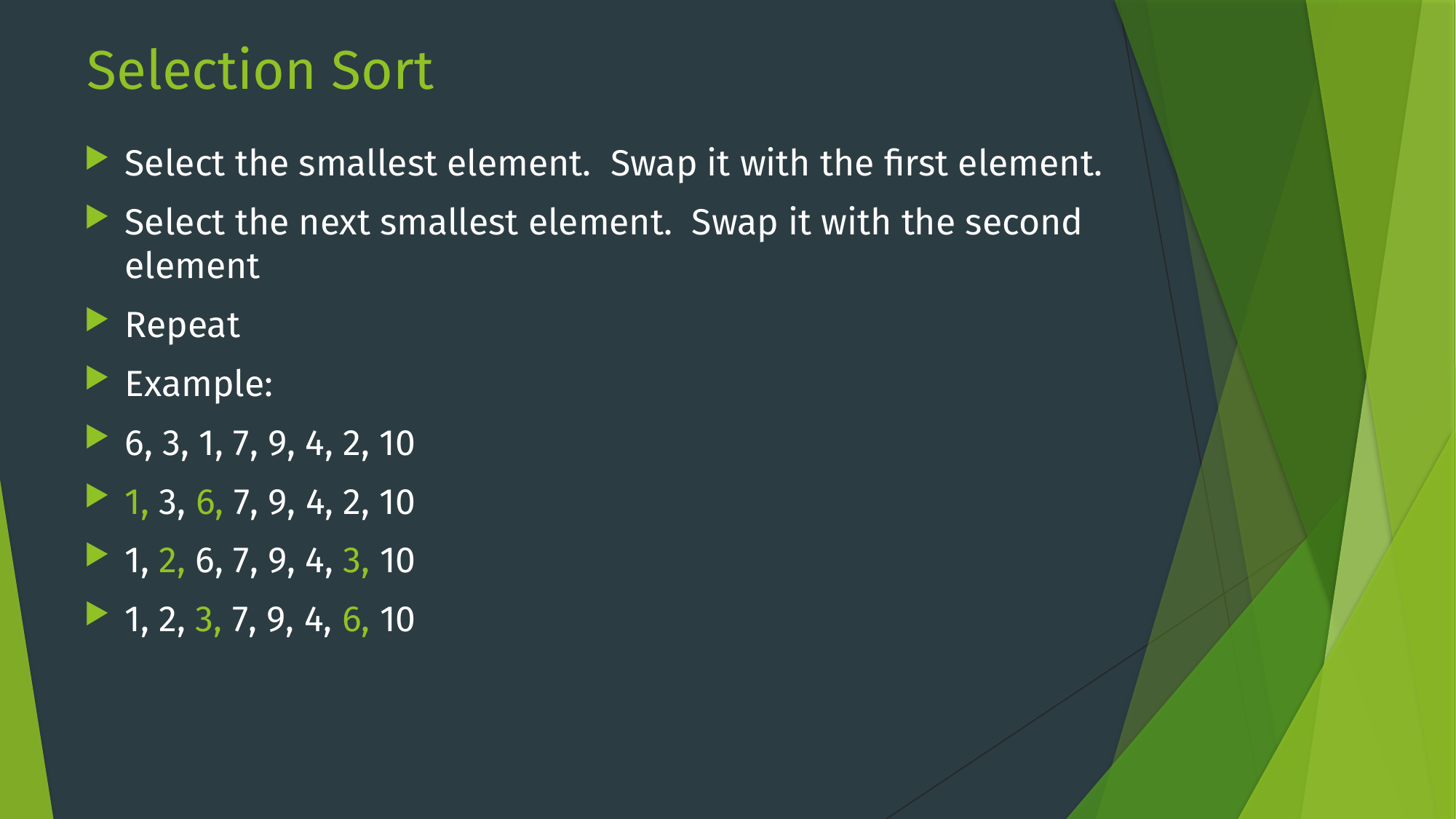

# Selection Sort
Select the smallest element.  Swap it with the first element.
Select the next smallest element.  Swap it with the second element
Repeat
Example:
6, 3, 1, 7, 9, 4, 2, 10
1, 3, 6, 7, 9, 4, 2, 10
1, 2, 6, 7, 9, 4, 3, 10
1, 2, 3, 7, 9, 4, 6, 10